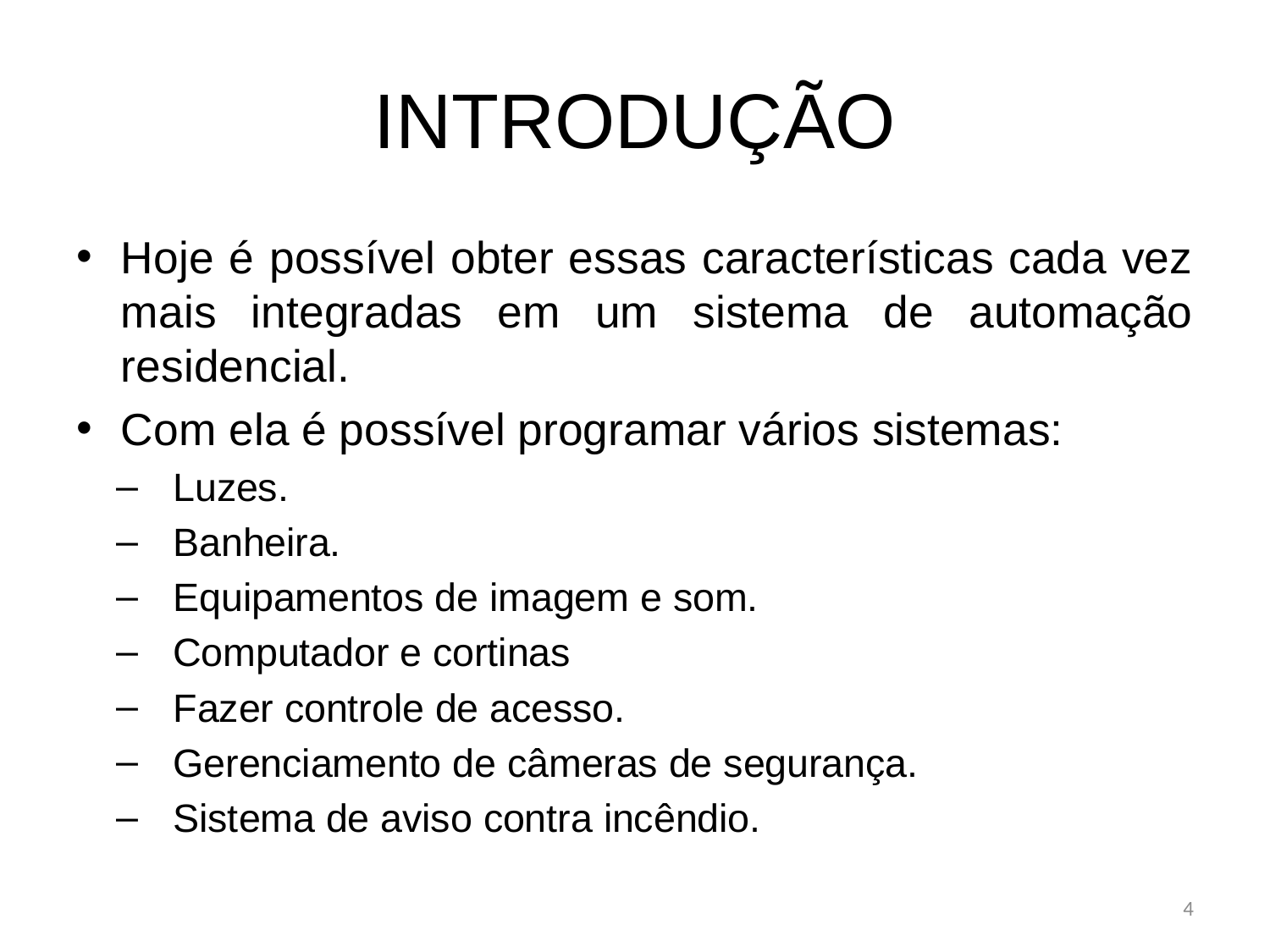

# INTRODUÇÃO
Hoje é possível obter essas características cada vez mais integradas em um sistema de automação residencial.
Com ela é possível programar vários sistemas:
Luzes.
Banheira.
Equipamentos de imagem e som.
Computador e cortinas
Fazer controle de acesso.
Gerenciamento de câmeras de segurança.
Sistema de aviso contra incêndio.
4